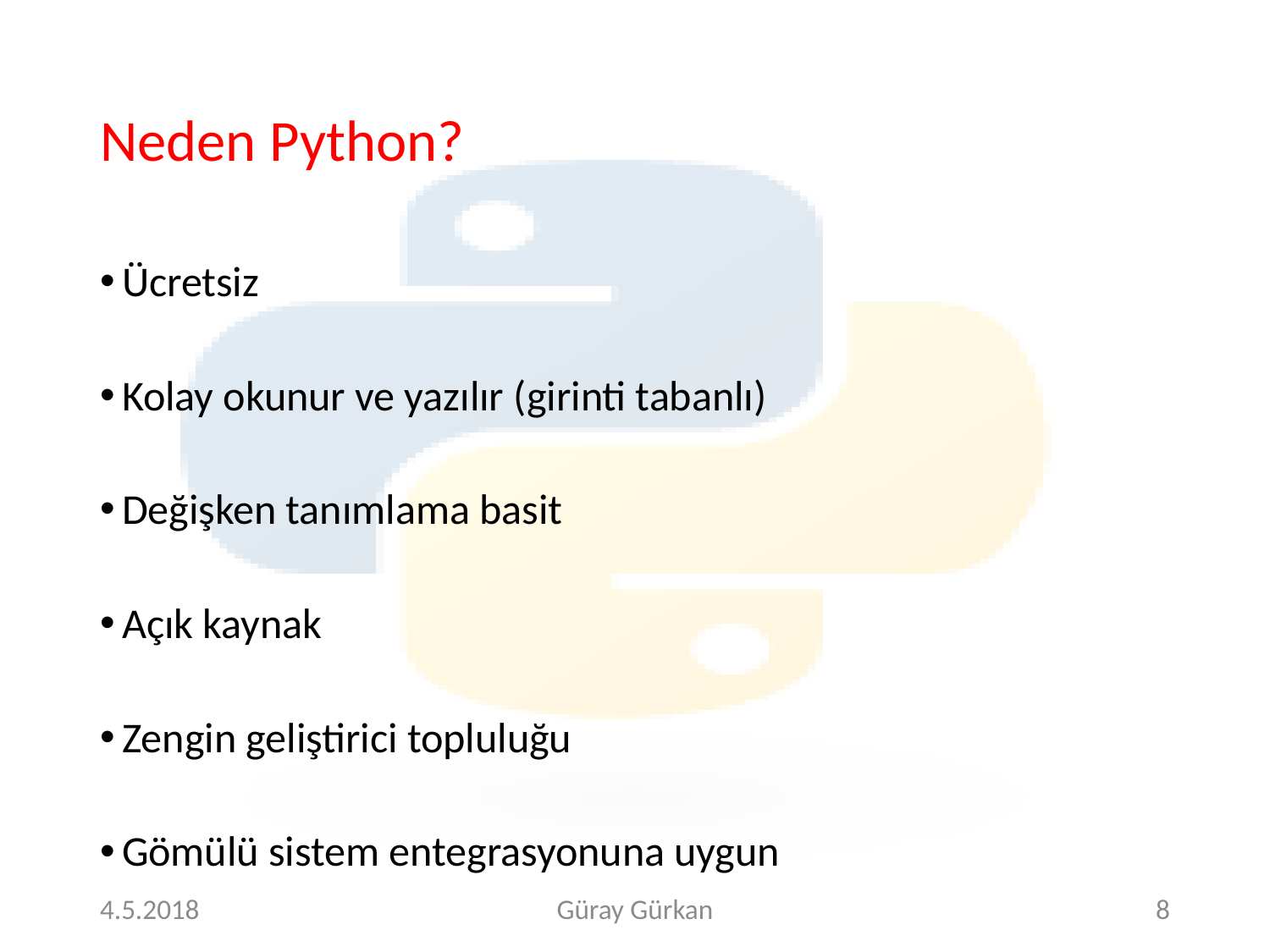

# Neden Python?
Ücretsiz

Kolay okunur ve yazılır (girinti tabanlı)

Değişken tanımlama basit

Açık kaynak

Zengin geliştirici topluluğu

Gömülü sistem entegrasyonuna uygun
4.5.2018
Güray Gürkan
8